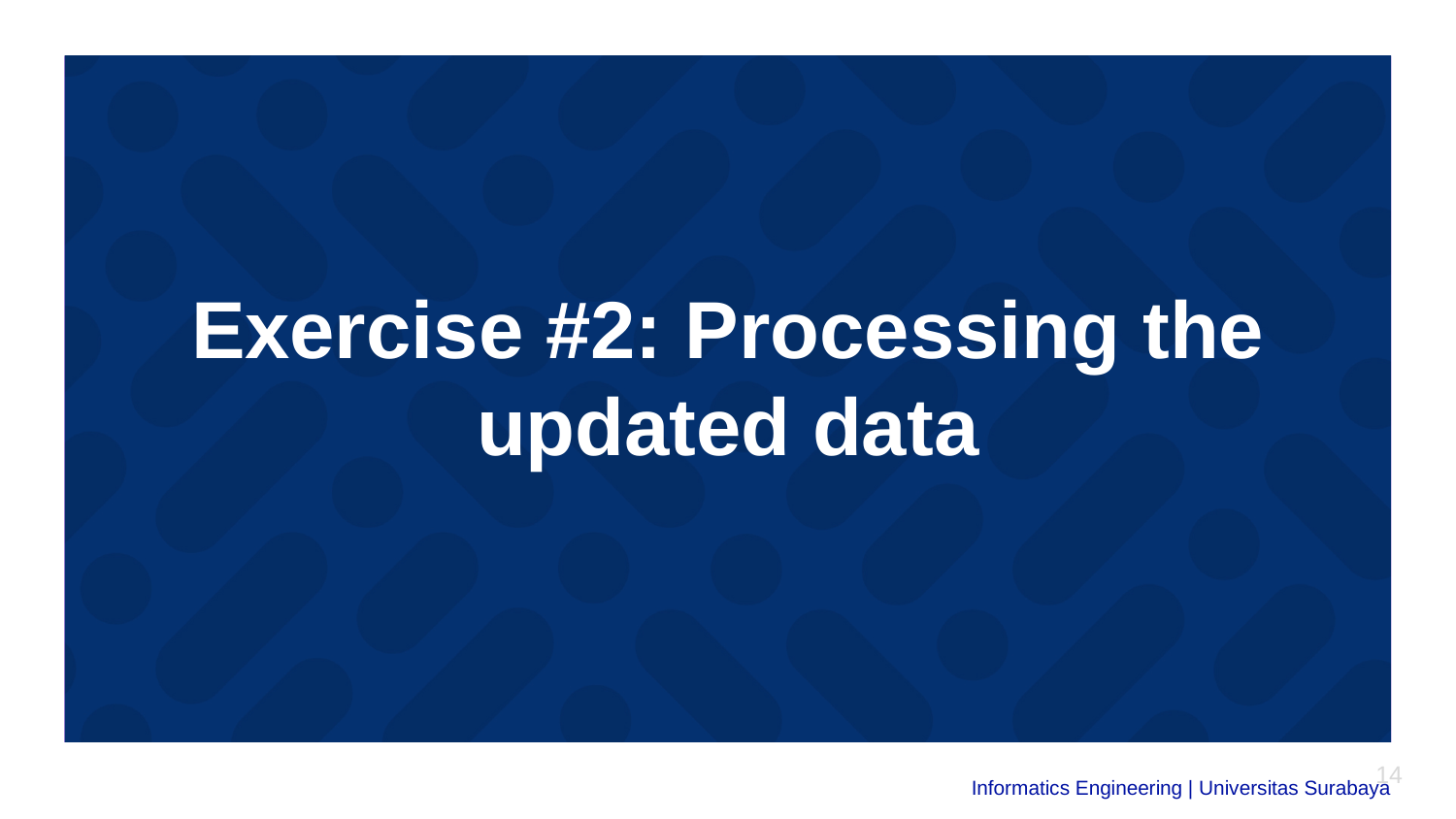

# Exercise #2: Processing the updated data
14
Informatics Engineering | Universitas Surabaya